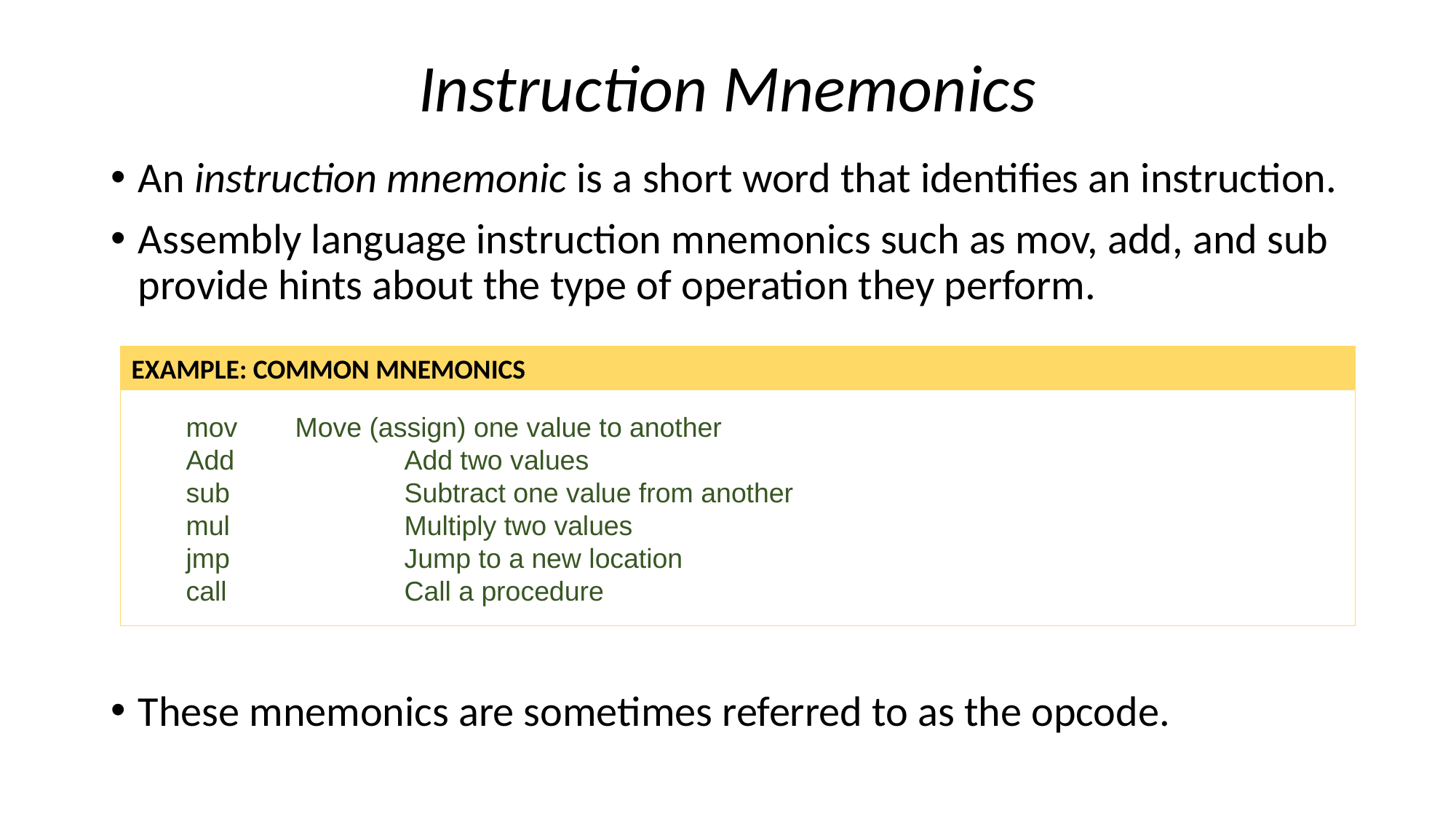

# Instruction Mnemonics
An instruction mnemonic is a short word that identifies an instruction.
Assembly language instruction mnemonics such as mov, add, and sub provide hints about the type of operation they perform.

These mnemonics are sometimes referred to as the opcode.

EXAMPLE: COMMON MNEMONICS

mov 	Move (assign) one value to another
Add		Add two values
sub 		Subtract one value from another
mul 		Multiply two values
jmp 		Jump to a new location
call 		Call a procedure